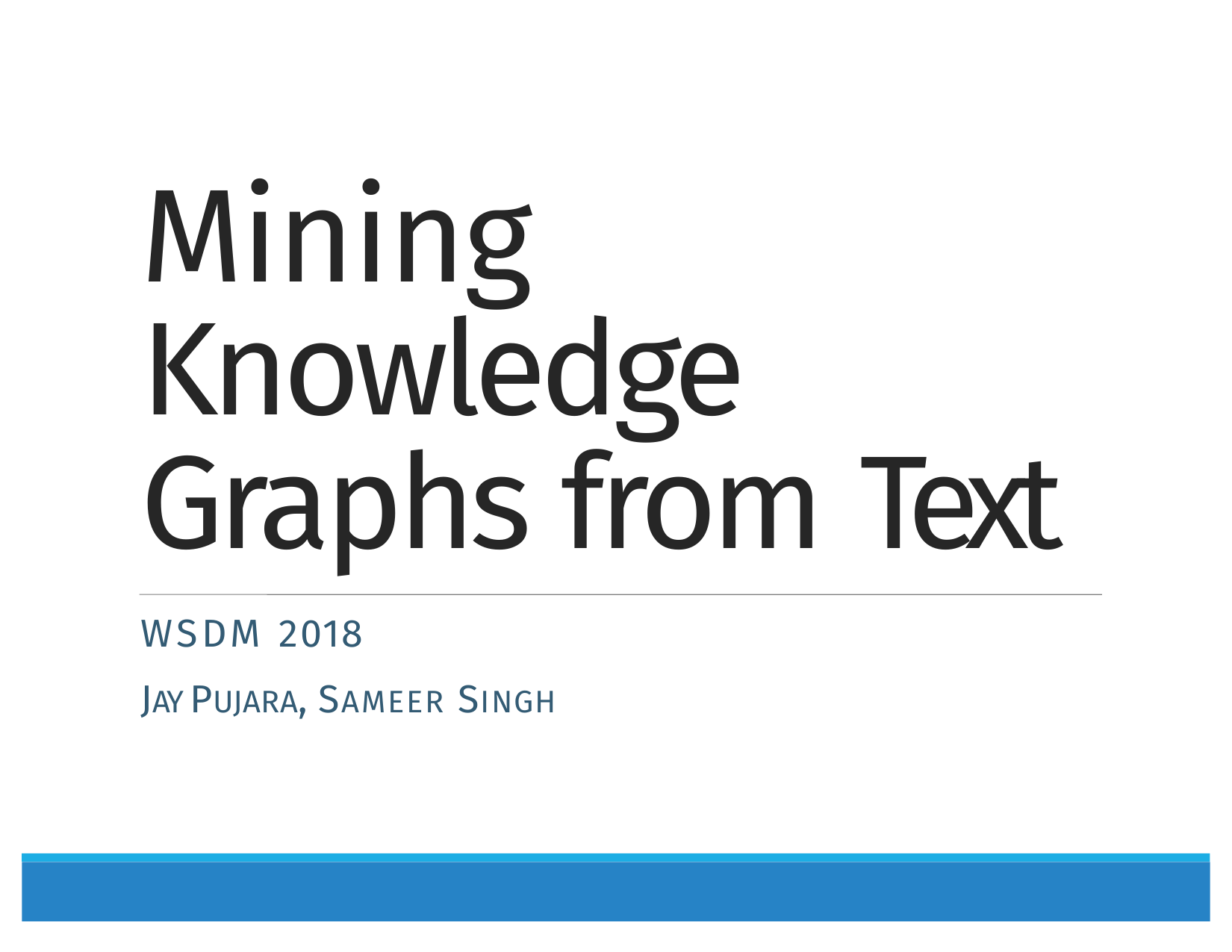

Mining  Knowledge  Graphs from Text
WSDM 2018
JAY PUJARA, SAMEER SINGH